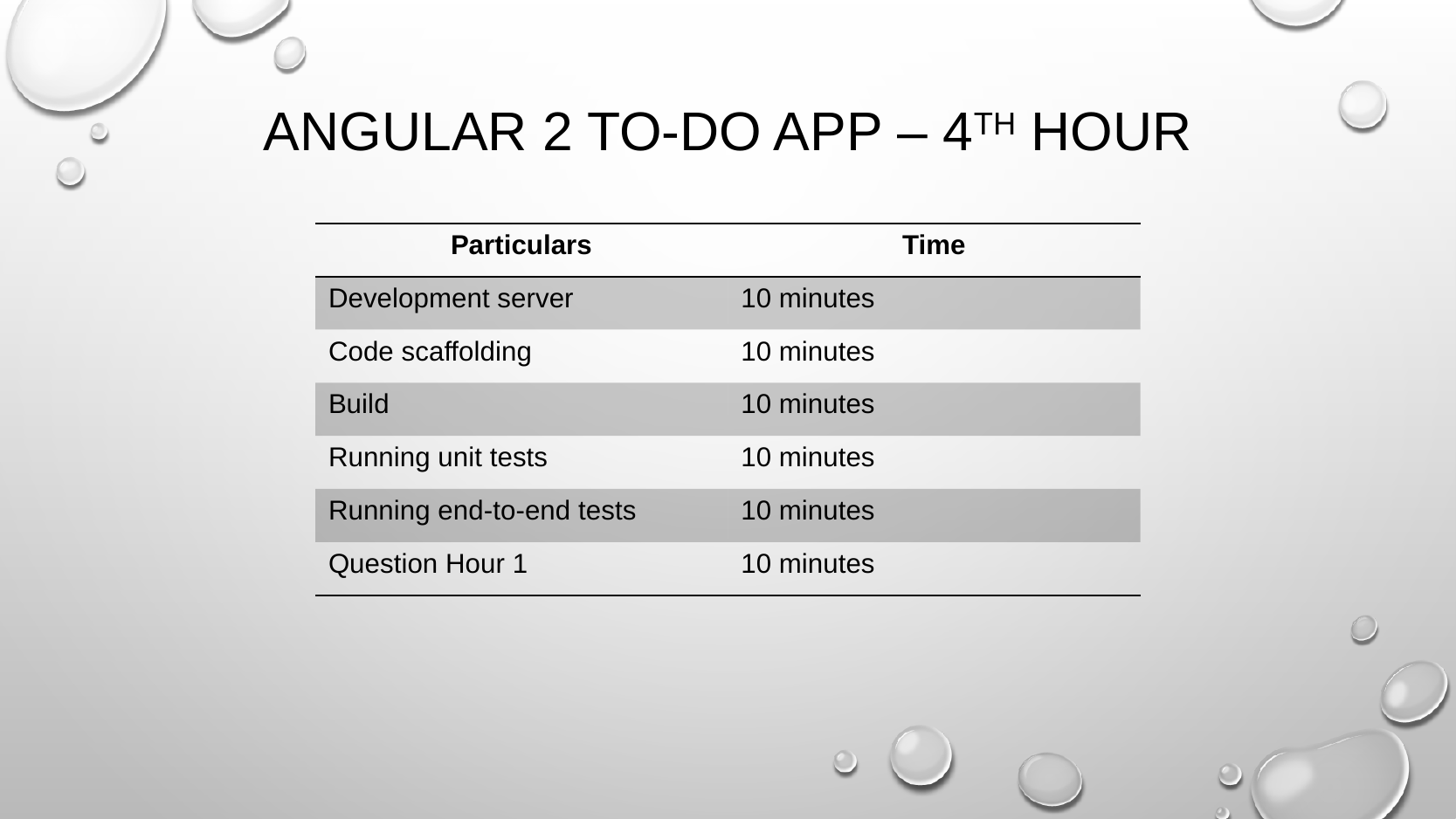

# Angular 2 To-do App – 4th Hour
| Particulars | Time |
| --- | --- |
| Development server | 10 minutes |
| Code scaffolding | 10 minutes |
| Build | 10 minutes |
| Running unit tests | 10 minutes |
| Running end-to-end tests | 10 minutes |
| Question Hour 1 | 10 minutes |